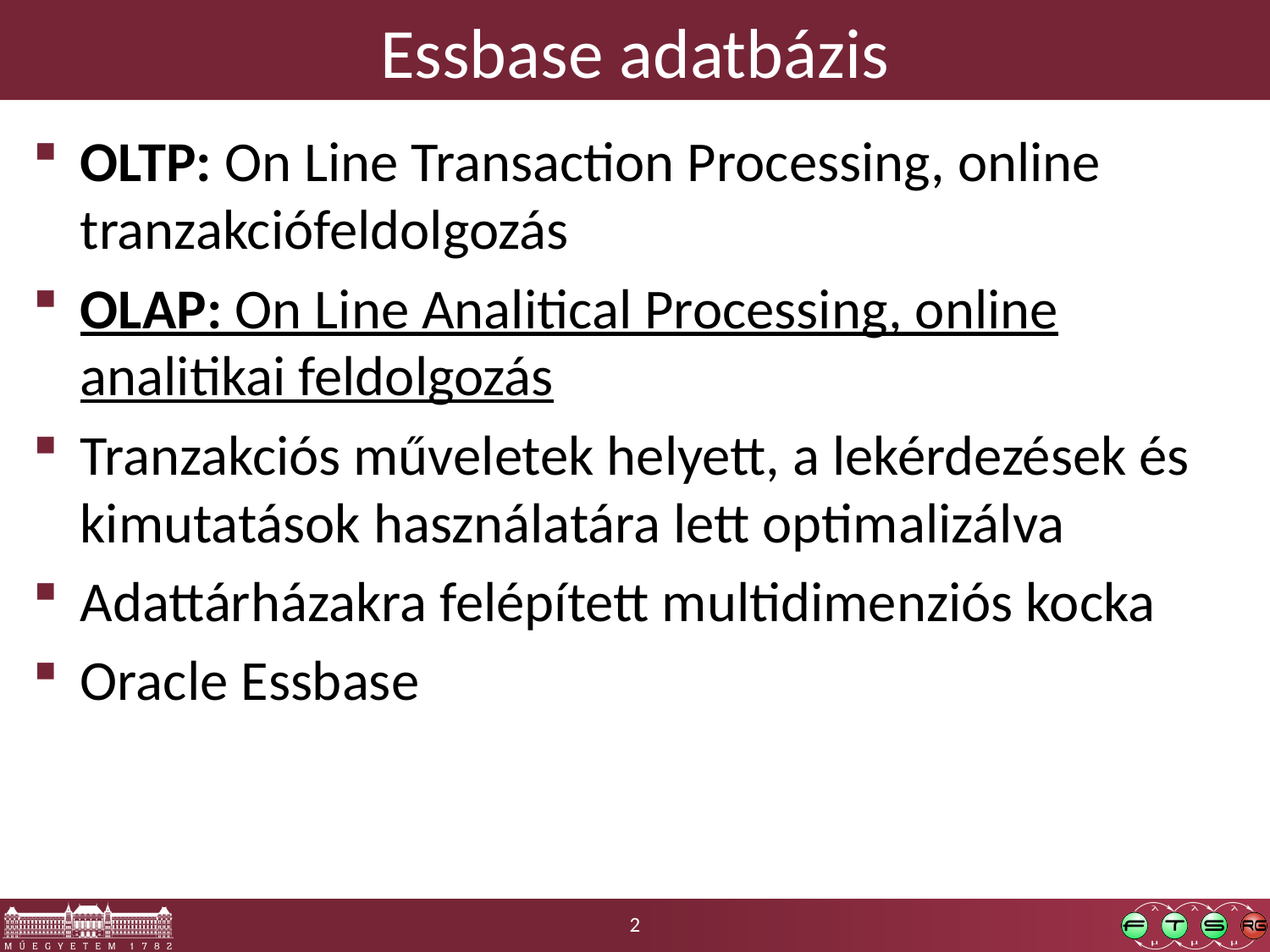

# Essbase adatbázis
OLTP: On Line Transaction Processing, online tranzakciófeldolgozás
OLAP: On Line Analitical Processing, online analitikai feldolgozás
Tranzakciós műveletek helyett, a lekérdezések és kimutatások használatára lett optimalizálva
Adattárházakra felépített multidimenziós kocka
Oracle Essbase
2